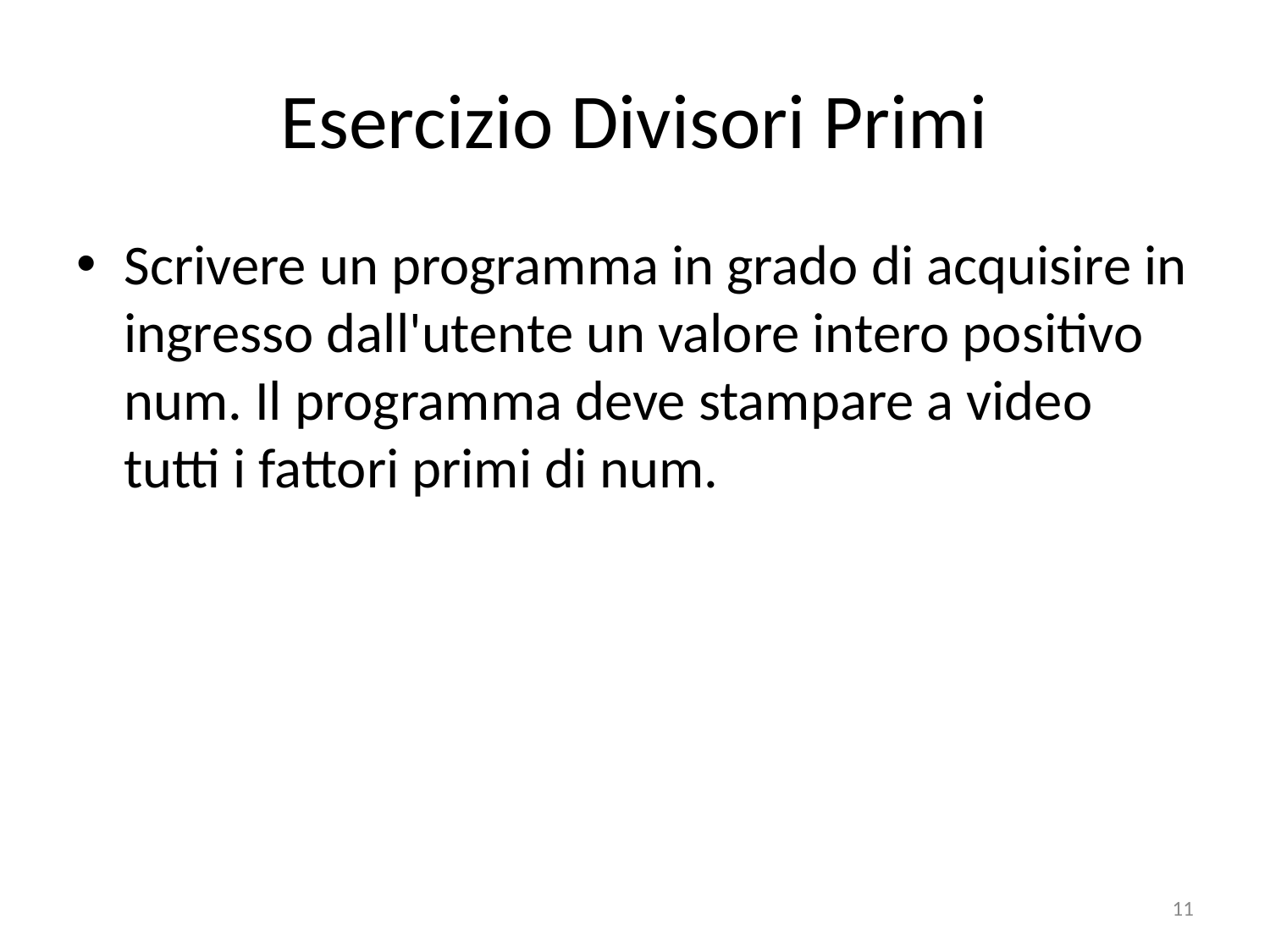

# Esercizio Divisori Primi
Scrivere un programma in grado di acquisire in ingresso dall'utente un valore intero positivo num. Il programma deve stampare a video tutti i fattori primi di num.
11